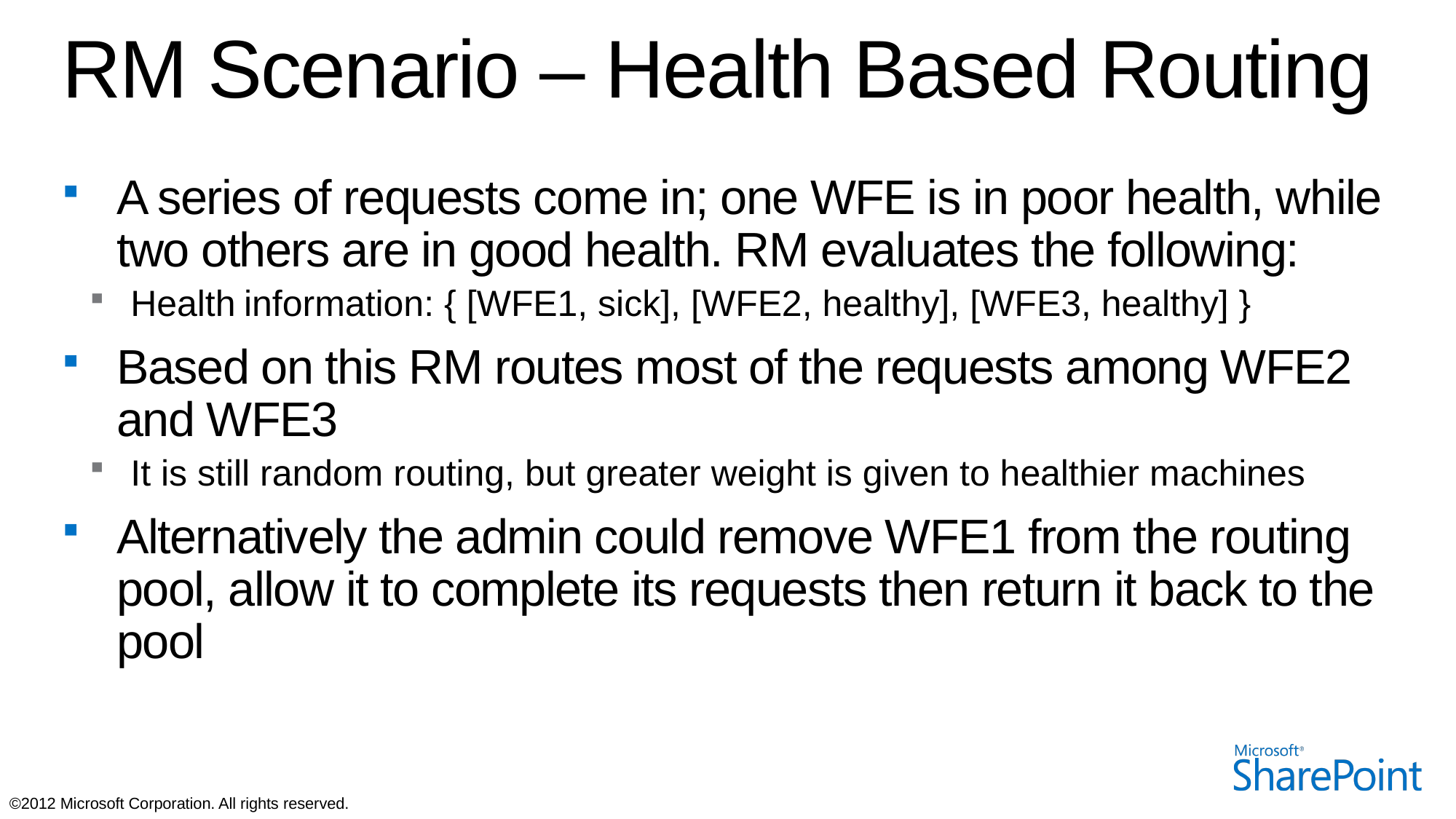

# RM Scenario – Health Based Routing
A series of requests come in; one WFE is in poor health, while two others are in good health. RM evaluates the following:
Health information: { [WFE1, sick], [WFE2, healthy], [WFE3, healthy] }
Based on this RM routes most of the requests among WFE2 and WFE3
It is still random routing, but greater weight is given to healthier machines
Alternatively the admin could remove WFE1 from the routing pool, allow it to complete its requests then return it back to the pool